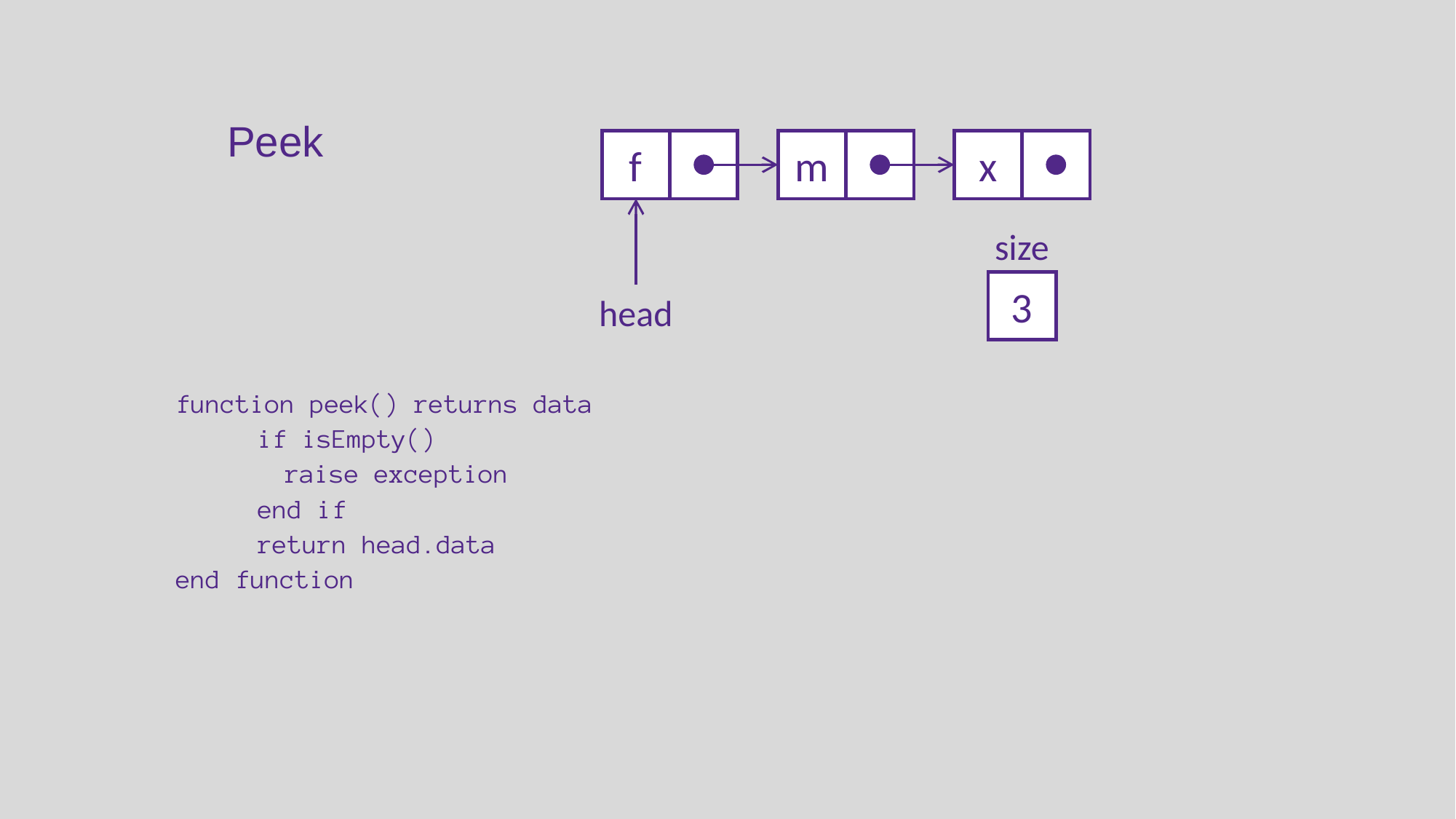

Peek
x

m

f

size
3
head
function peek() returns data
		if isEmpty()
			raise exception
		end if
		return head.data
end function